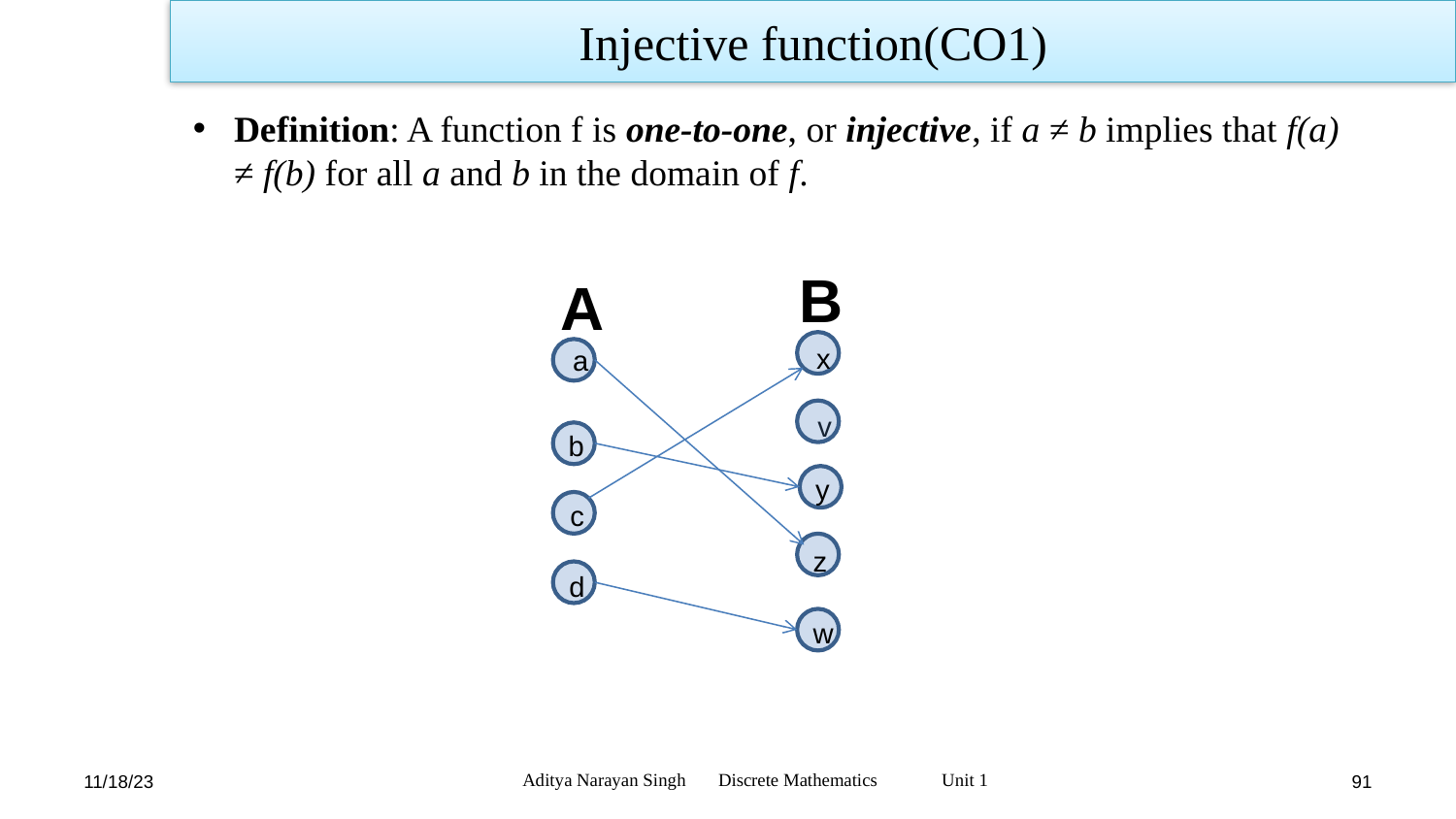

Injective function(CO1)
Definition: A function f is one-to-one, or injective, if a ≠ b implies that f(a) ≠ f(b) for all a and b in the domain of f.
B
A
x
a

b

y

c

z

d

v
w

Aditya Narayan Singh       Discrete Mathematics              Unit 1
11/18/23
91